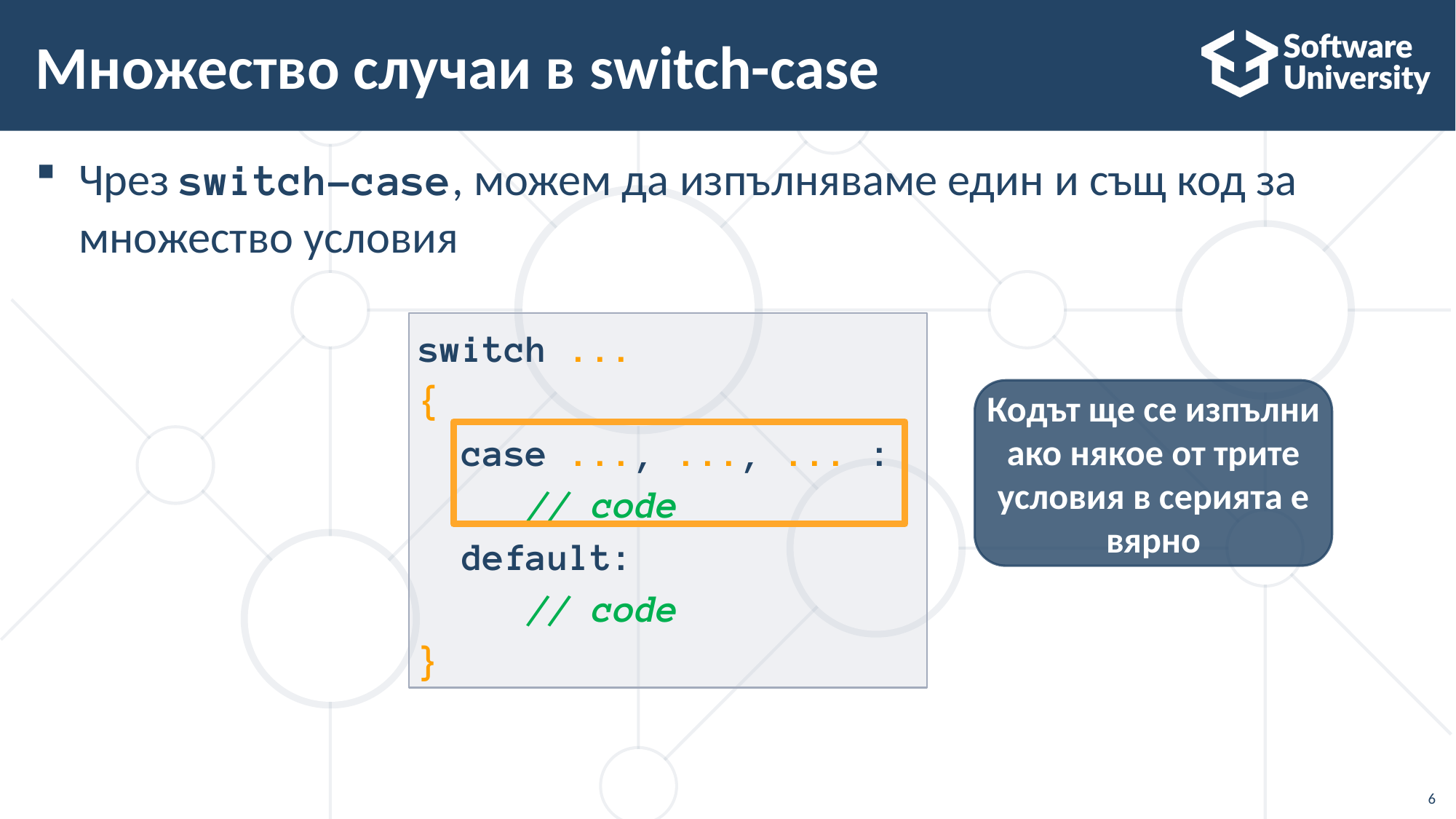

# Множество случаи в switch-case
Чрез switch-case, можем да изпълняваме един и същ код за
множество условия
switch ...
{
  case ..., ..., ... :
	// code
  default:
	// code
}
Кодът ще се изпълни ако някое от трите условия в серията е вярно

6